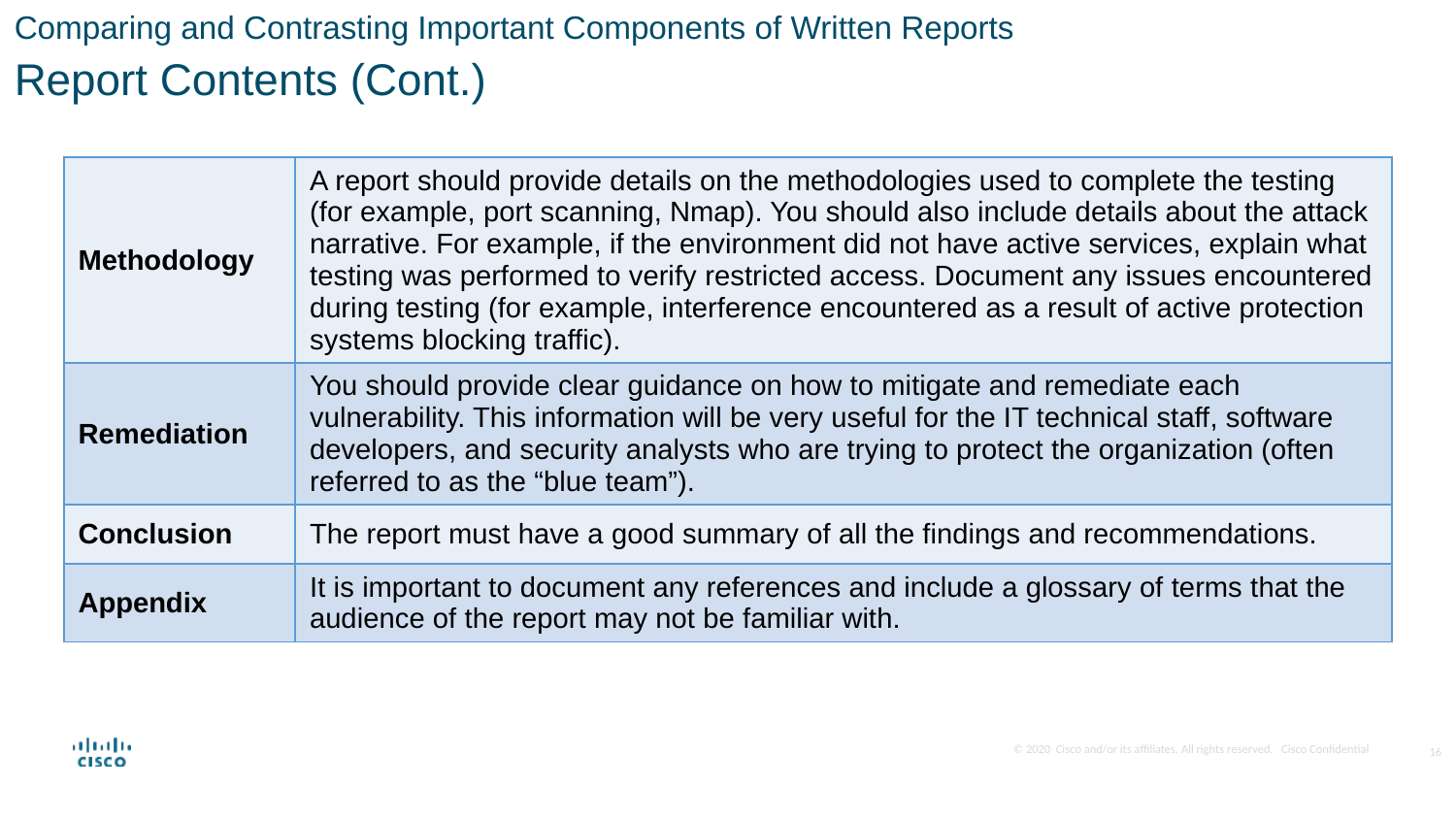

Comparing and Contrasting Important Components of Written Reports
Report Contents (Cont.)
| Methodology | A report should provide details on the methodologies used to complete the testing (for example, port scanning, Nmap). You should also include details about the attack narrative. For example, if the environment did not have active services, explain what testing was performed to verify restricted access. Document any issues encountered during testing (for example, interference encountered as a result of active protection systems blocking traffic). |
| --- | --- |
| Remediation | You should provide clear guidance on how to mitigate and remediate each vulnerability. This information will be very useful for the IT technical staff, software developers, and security analysts who are trying to protect the organization (often referred to as the “blue team”). |
| Conclusion | The report must have a good summary of all the findings and recommendations. |
| Appendix | It is important to document any references and include a glossary of terms that the audience of the report may not be familiar with. |
16